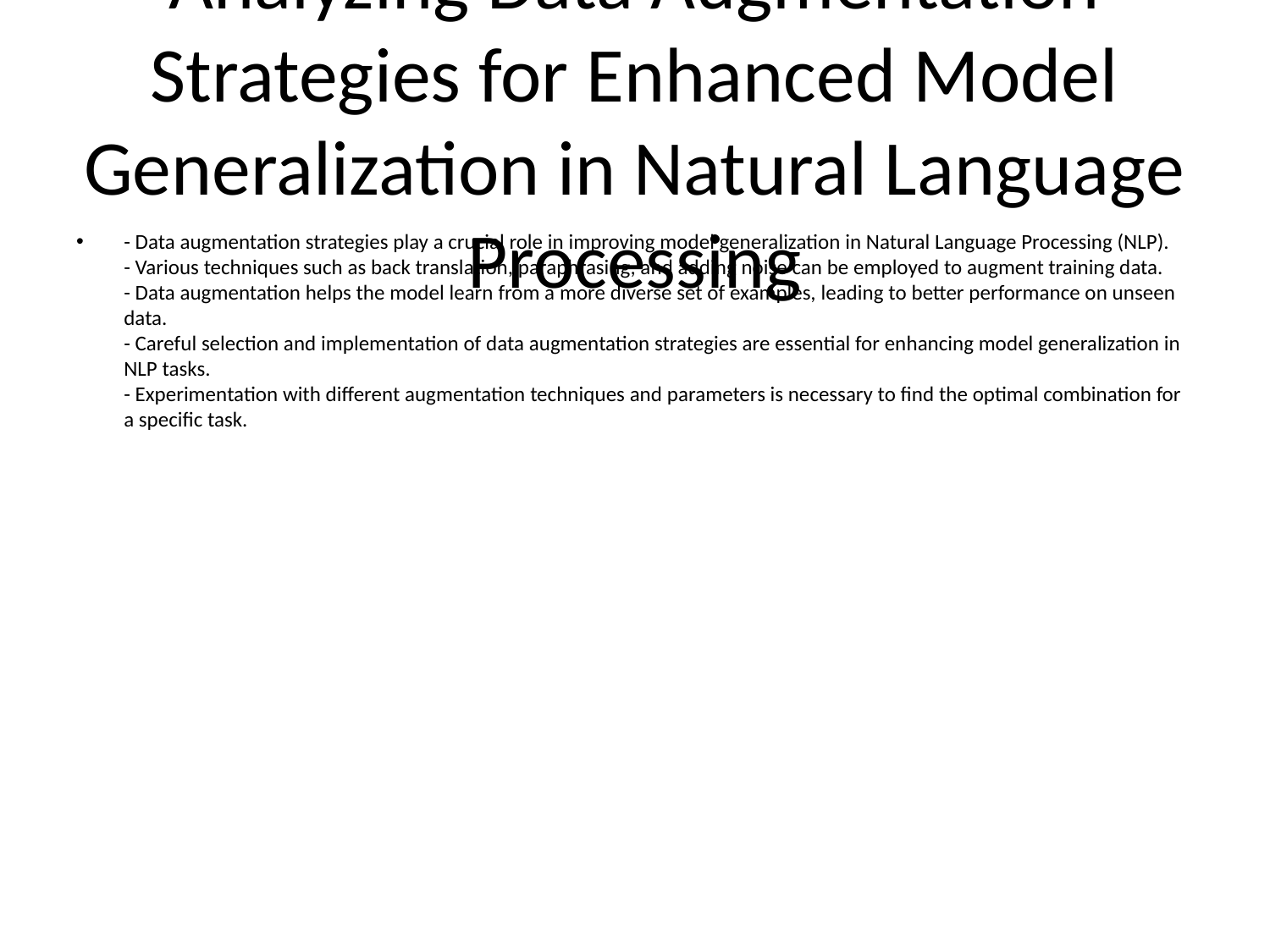

# Analyzing Data Augmentation Strategies for Enhanced Model Generalization in Natural Language Processing
- Data augmentation strategies play a crucial role in improving model generalization in Natural Language Processing (NLP).
- Various techniques such as back translation, paraphrasing, and adding noise can be employed to augment training data.
- Data augmentation helps the model learn from a more diverse set of examples, leading to better performance on unseen data.
- Careful selection and implementation of data augmentation strategies are essential for enhancing model generalization in NLP tasks.
- Experimentation with different augmentation techniques and parameters is necessary to find the optimal combination for a specific task.